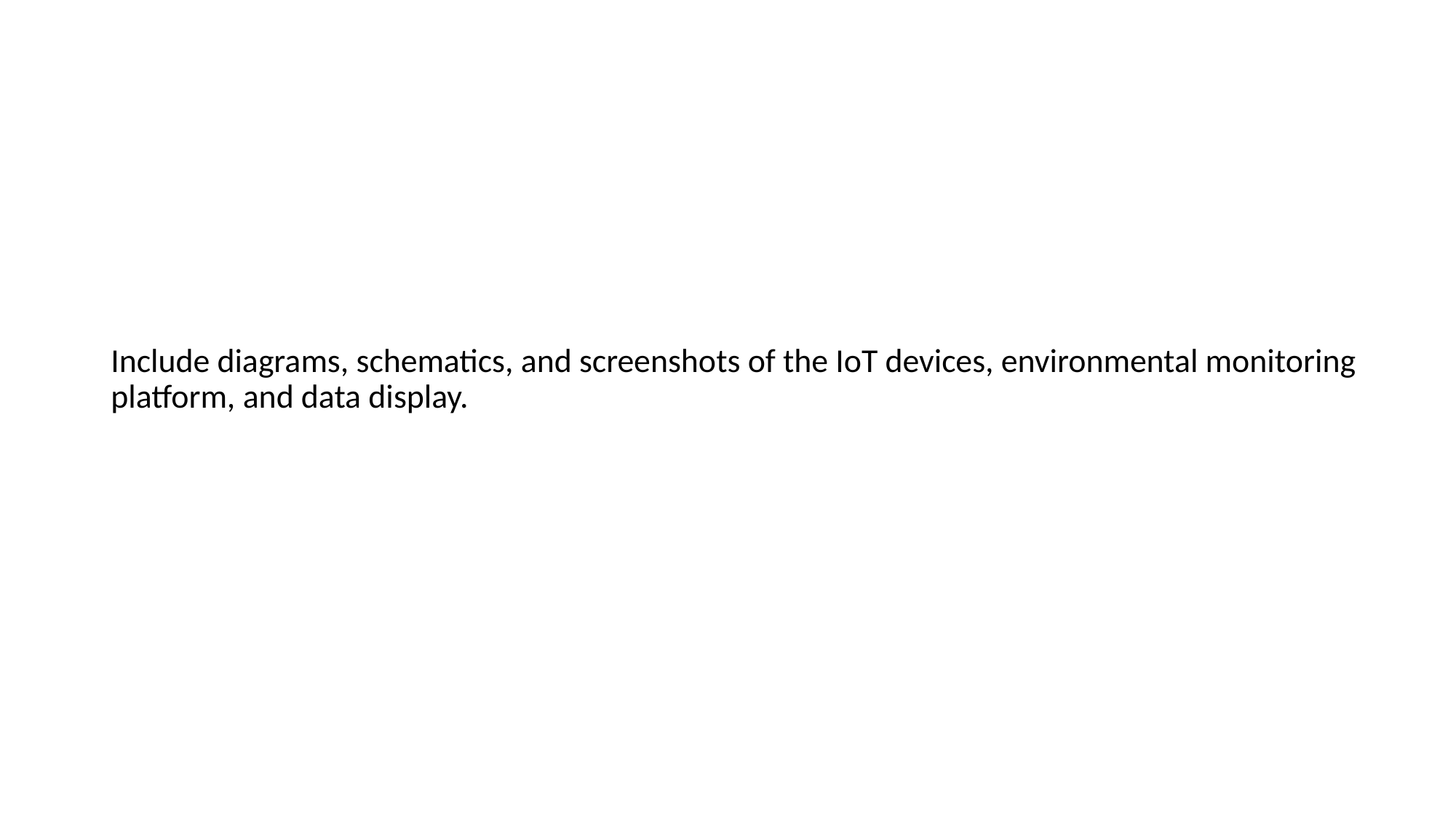

# Include diagrams, schematics, and screenshots of the IoT devices, environmental monitoring platform, and data display.